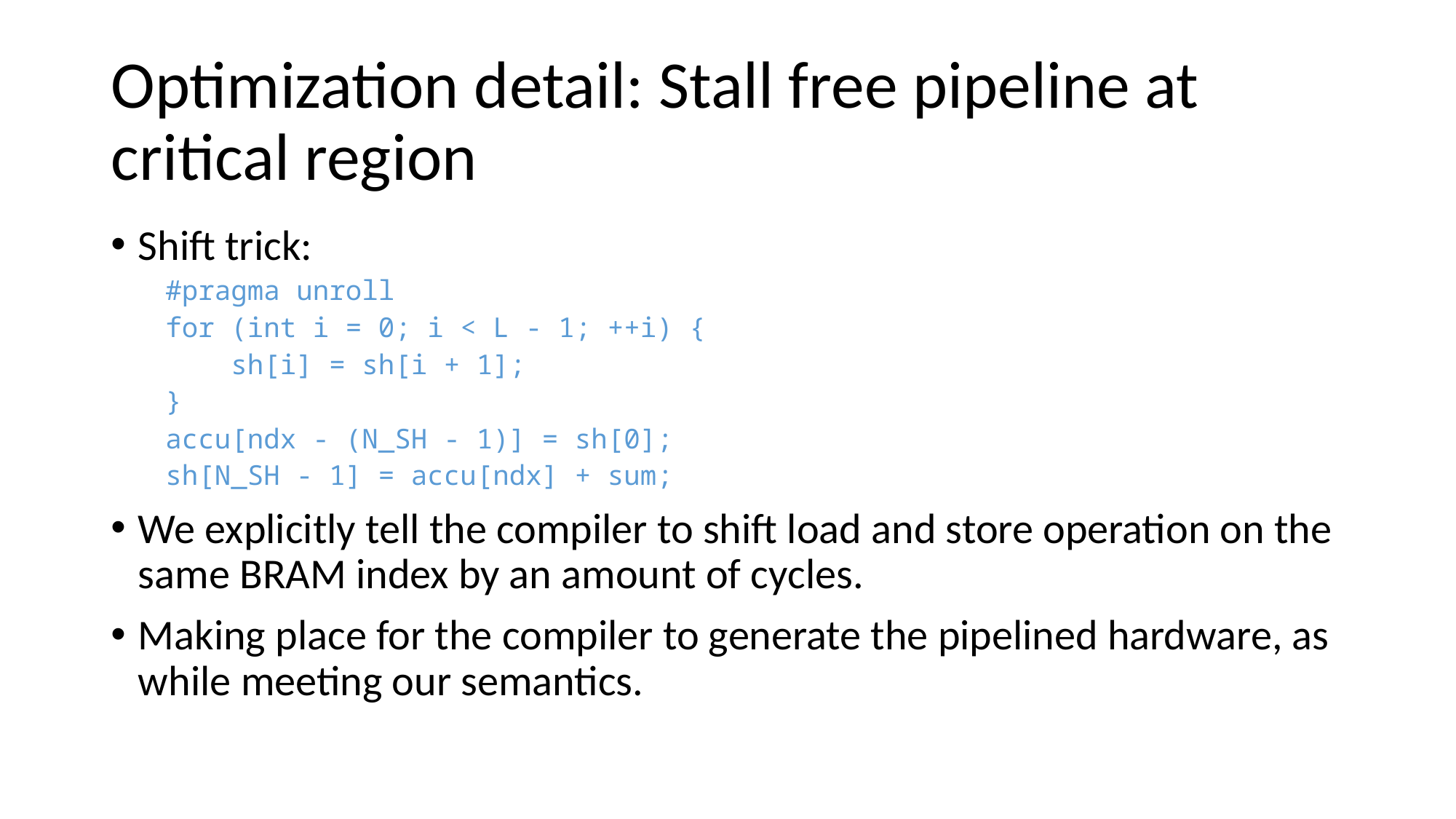

# Optimization detail: Stall free pipeline at critical region
Shift trick:
#pragma unroll
for (int i = 0; i < L - 1; ++i) {
    sh[i] = sh[i + 1];
}
accu[ndx - (N_SH - 1)] = sh[0];
sh[N_SH - 1] = accu[ndx] + sum;
We explicitly tell the compiler to shift load and store operation on the same BRAM index by an amount of cycles.
Making place for the compiler to generate the pipelined hardware, as while meeting our semantics.